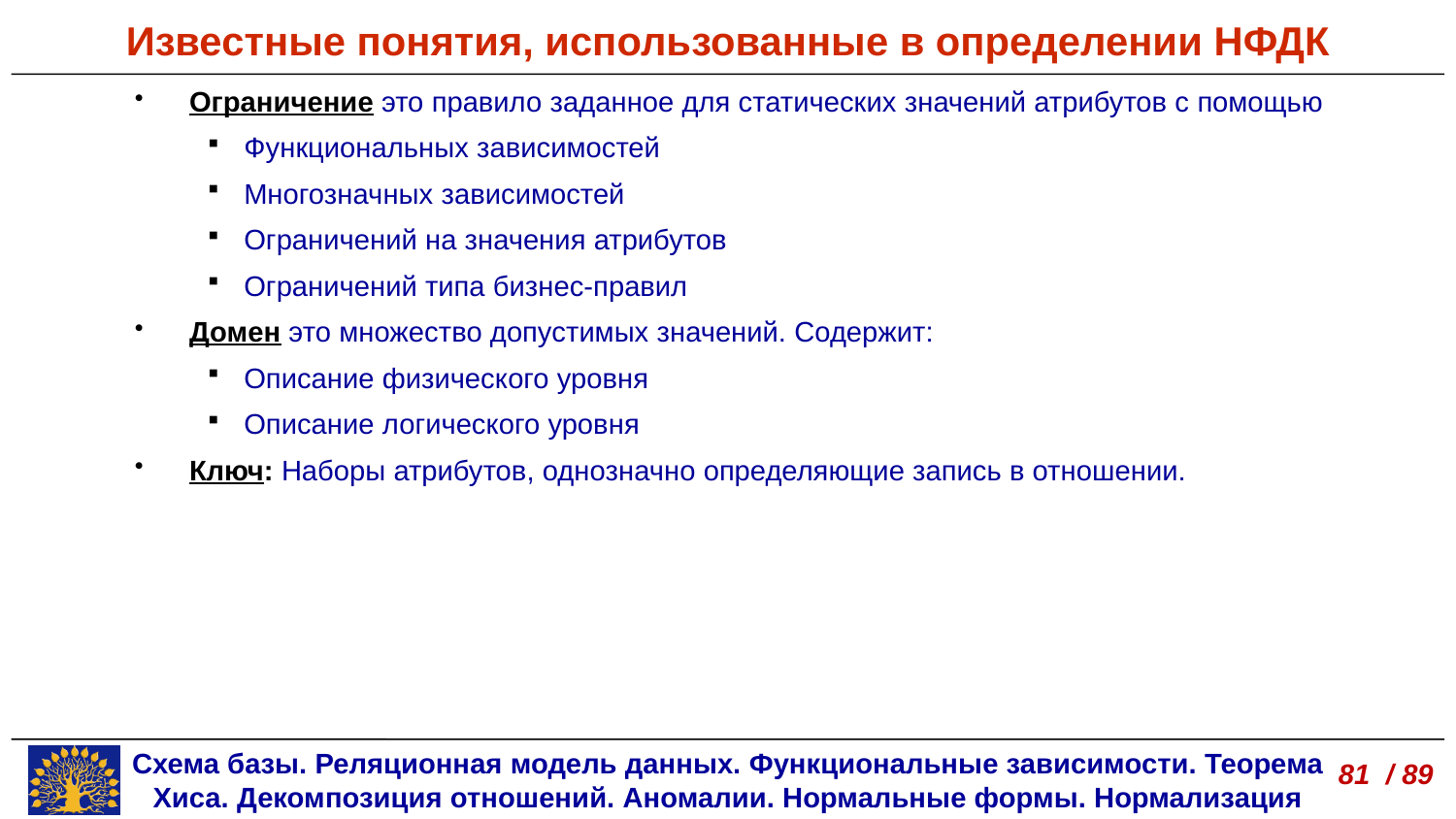

Известные понятия, использованные в определении НФДК
Ограничение это правило заданное для статических значений атрибутов с помощью
Функциональных зависимостей
Многозначных зависимостей
Ограничений на значения атрибутов
Ограничений типа бизнес-правил
Домен это множество допустимых значений. Содержит:
Описание физического уровня
Описание логического уровня
Ключ: Наборы атрибутов, однозначно определяющие запись в отношении.